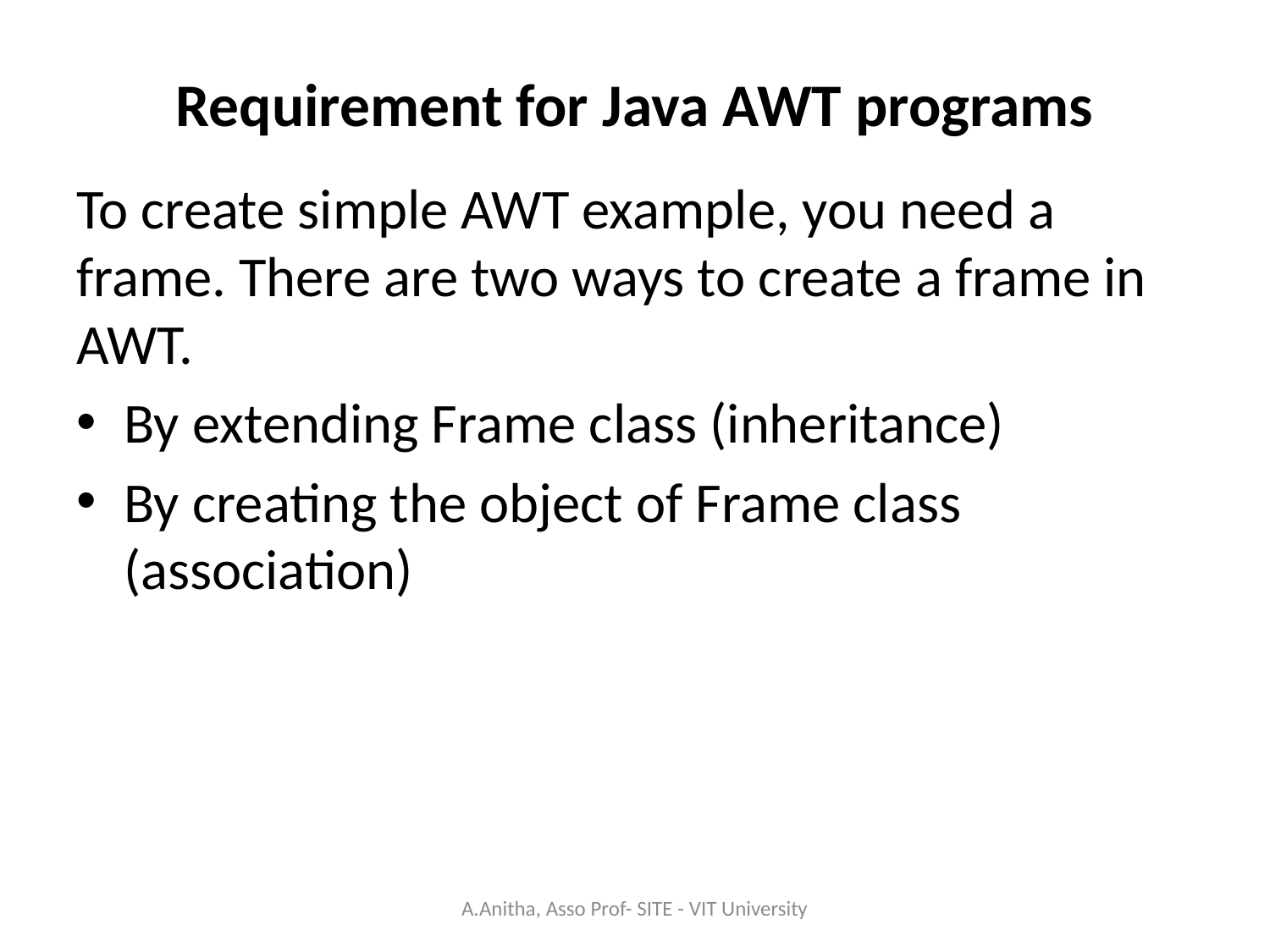

# Requirement for Java AWT programs
To create simple AWT example, you need a frame. There are two ways to create a frame in AWT.
By extending Frame class (inheritance)
By creating the object of Frame class (association)
A.Anitha, Asso Prof- SITE - VIT University